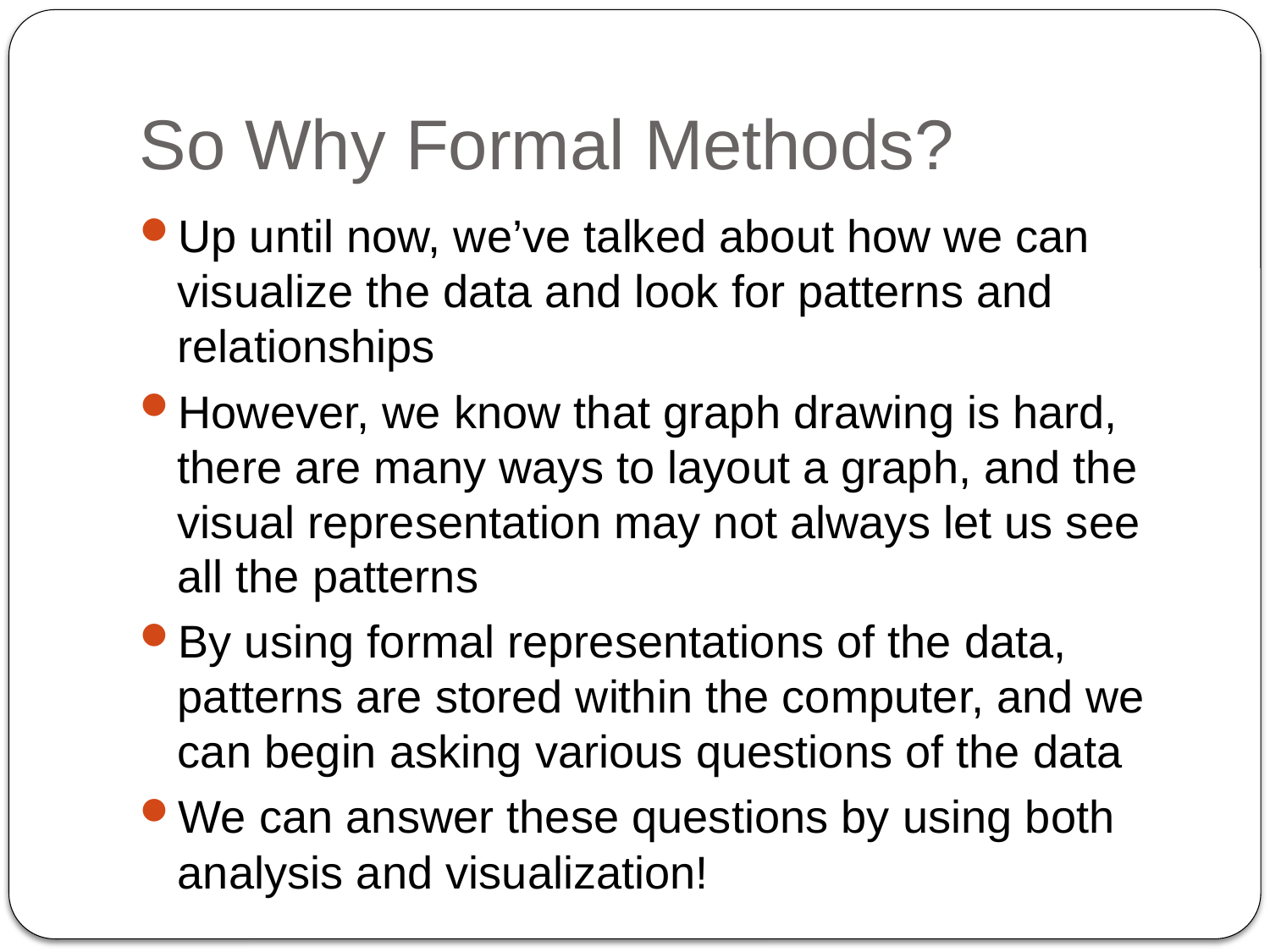

# So Why Formal Methods?
Up until now, we’ve talked about how we can visualize the data and look for patterns and relationships
However, we know that graph drawing is hard, there are many ways to layout a graph, and the visual representation may not always let us see all the patterns
By using formal representations of the data, patterns are stored within the computer, and we can begin asking various questions of the data
We can answer these questions by using both analysis and visualization!